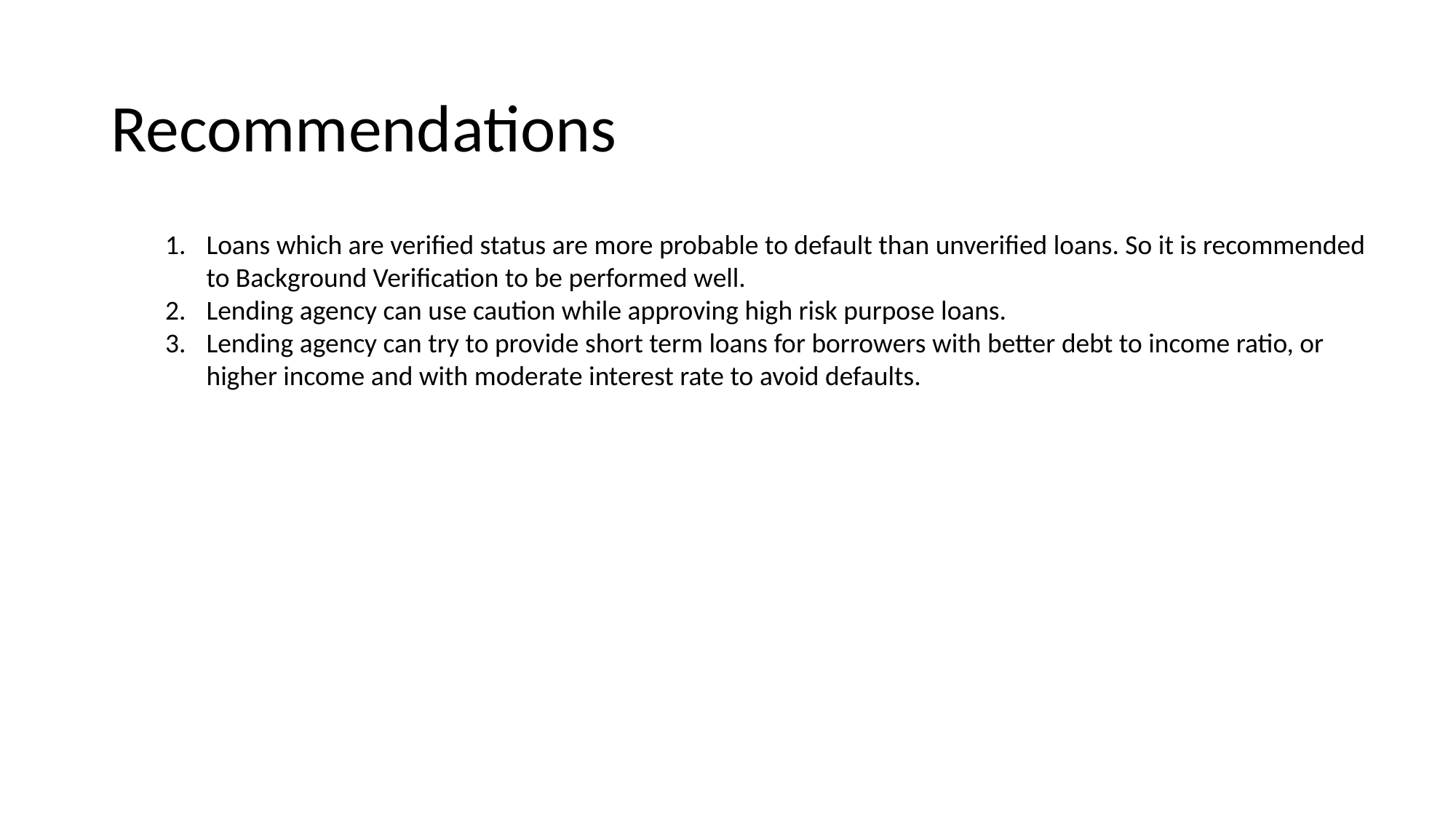

# Recommendations
Loans which are verified status are more probable to default than unverified loans. So it is recommended to Background Verification to be performed well.
Lending agency can use caution while approving high risk purpose loans.
Lending agency can try to provide short term loans for borrowers with better debt to income ratio, or higher income and with moderate interest rate to avoid defaults.